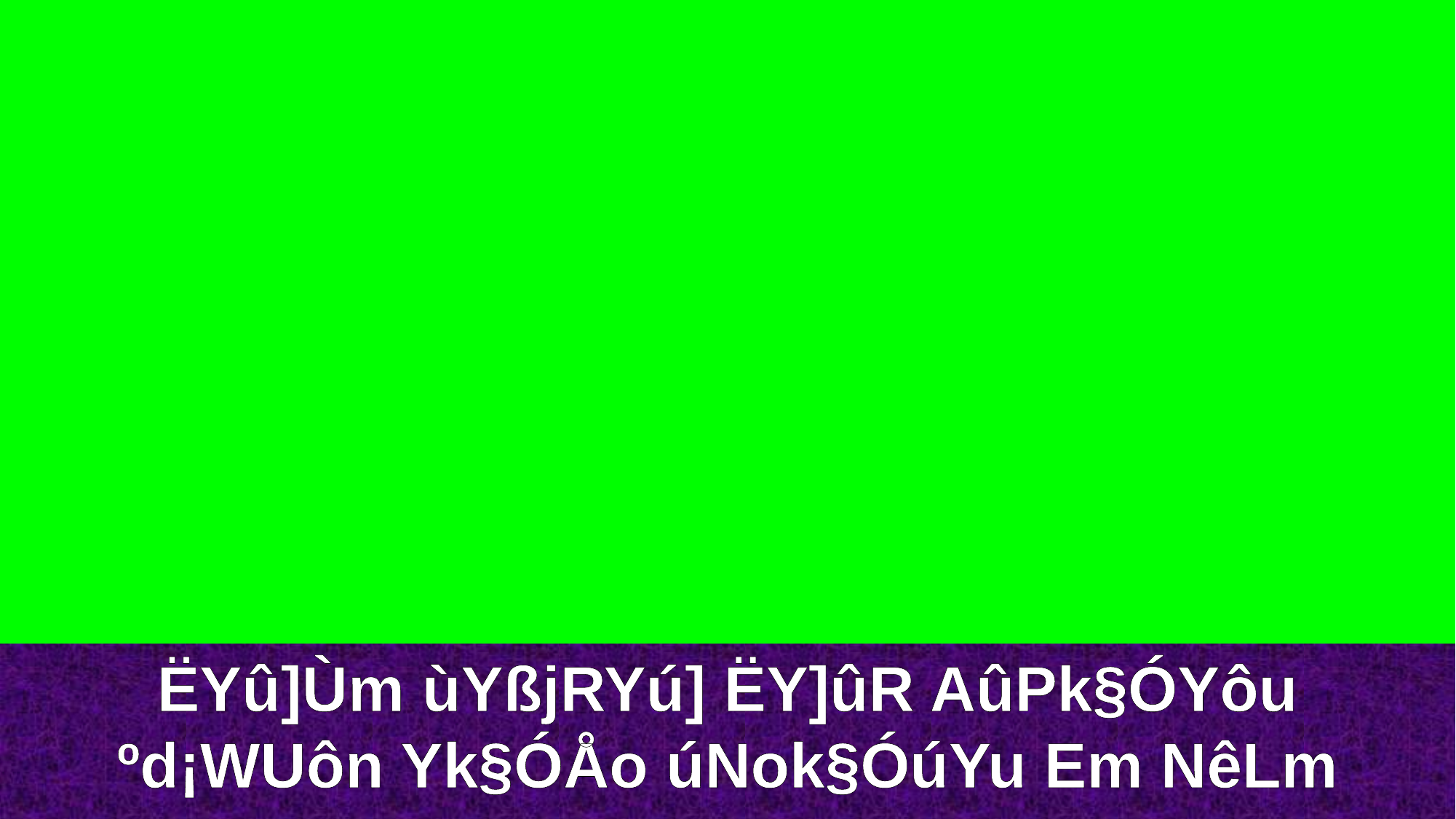

ËYû]Ùm ùYßjRYú] ËY]ûR AûPk§ÓYôu
ºd¡WUôn Yk§ÓÅo úNok§ÓúYu Em NêLm